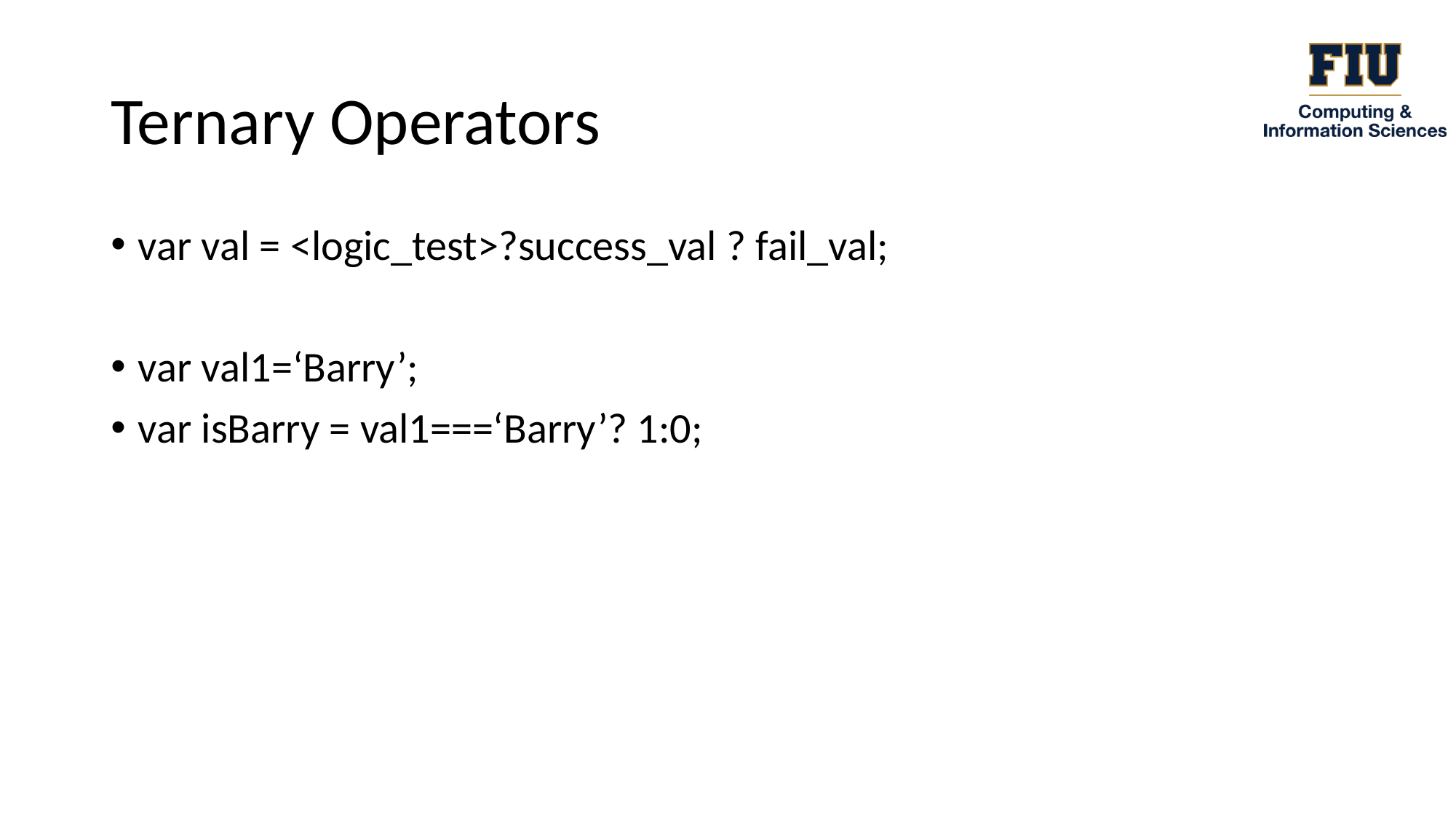

# Ternary Operators
var val = <logic_test>?success_val ? fail_val;

var val1=‘Barry’;
var isBarry = val1===‘Barry’? 1:0;